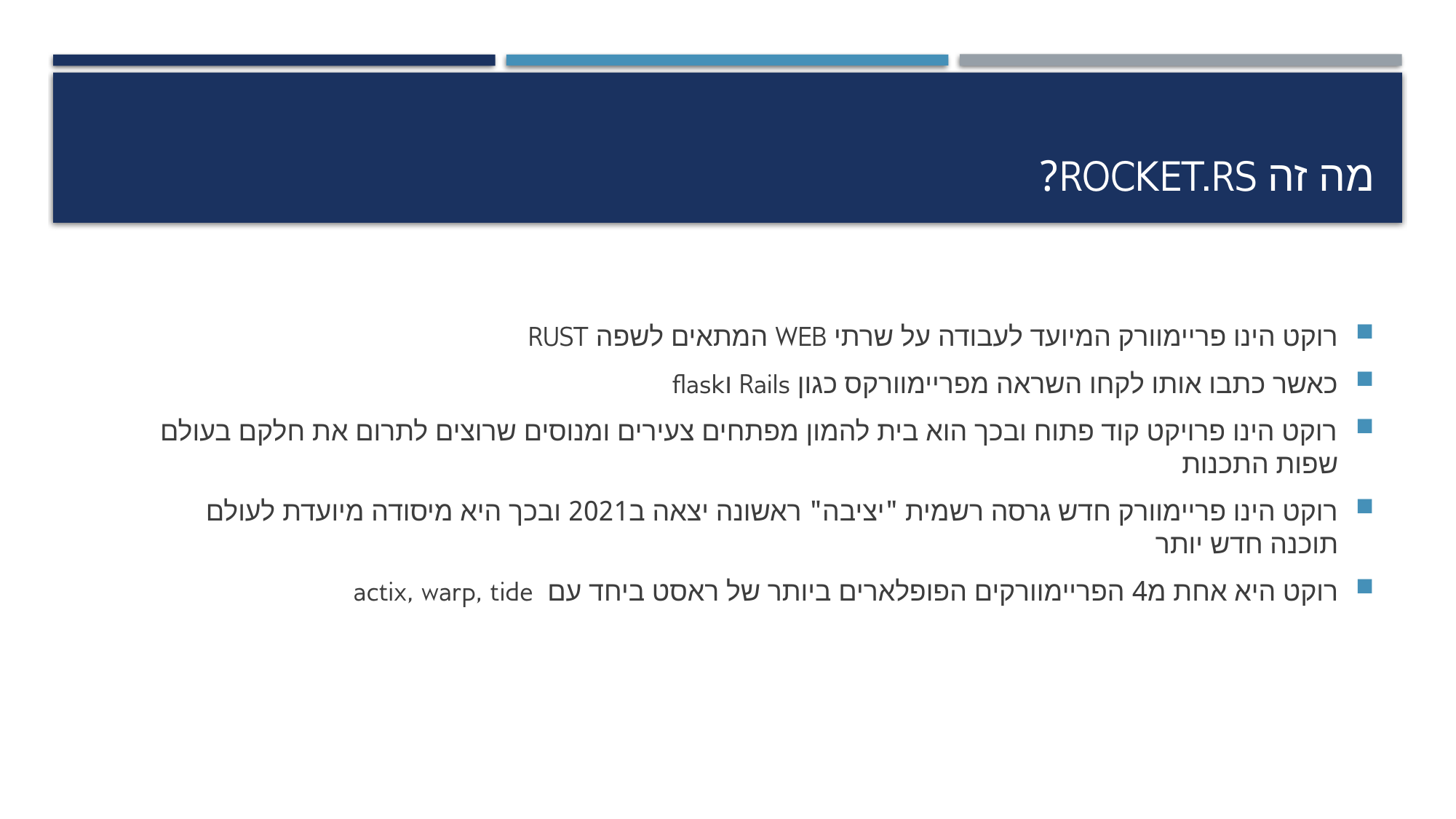

# מה זה Rocket.rs?

רוקט הינו פריימוורק המיועד לעבודה על שרתי WEB המתאים לשפה RUST
כאשר כתבו אותו לקחו השראה מפריימוורקס כגון Rails וflask
רוקט הינו פרויקט קוד פתוח ובכך הוא בית להמון מפתחים צעירים ומנוסים שרוצים לתרום את חלקם בעולם שפות התכנות
רוקט הינו פריימוורק חדש גרסה רשמית "יציבה" ראשונה יצאה ב2021 ובכך היא מיסודה מיועדת לעולם תוכנה חדש יותר
רוקט היא אחת מ4 הפריימוורקים הפופלארים ביותר של ראסט ביחד עם  actix, warp, tide